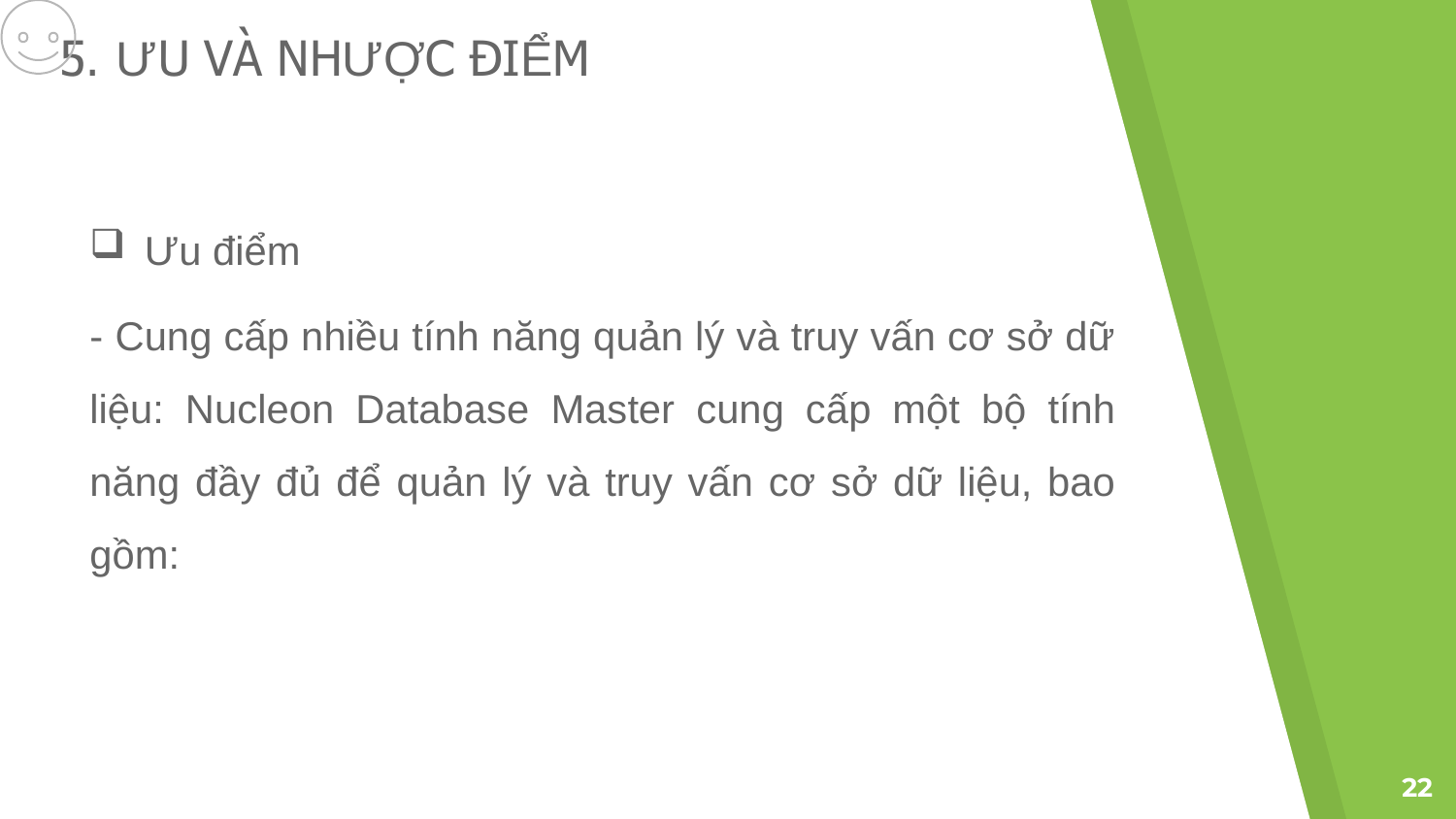

5. ƯU VÀ NHƯỢC ĐIỂM
Ưu điểm
- Cung cấp nhiều tính năng quản lý và truy vấn cơ sở dữ liệu: Nucleon Database Master cung cấp một bộ tính năng đầy đủ để quản lý và truy vấn cơ sở dữ liệu, bao gồm:
22